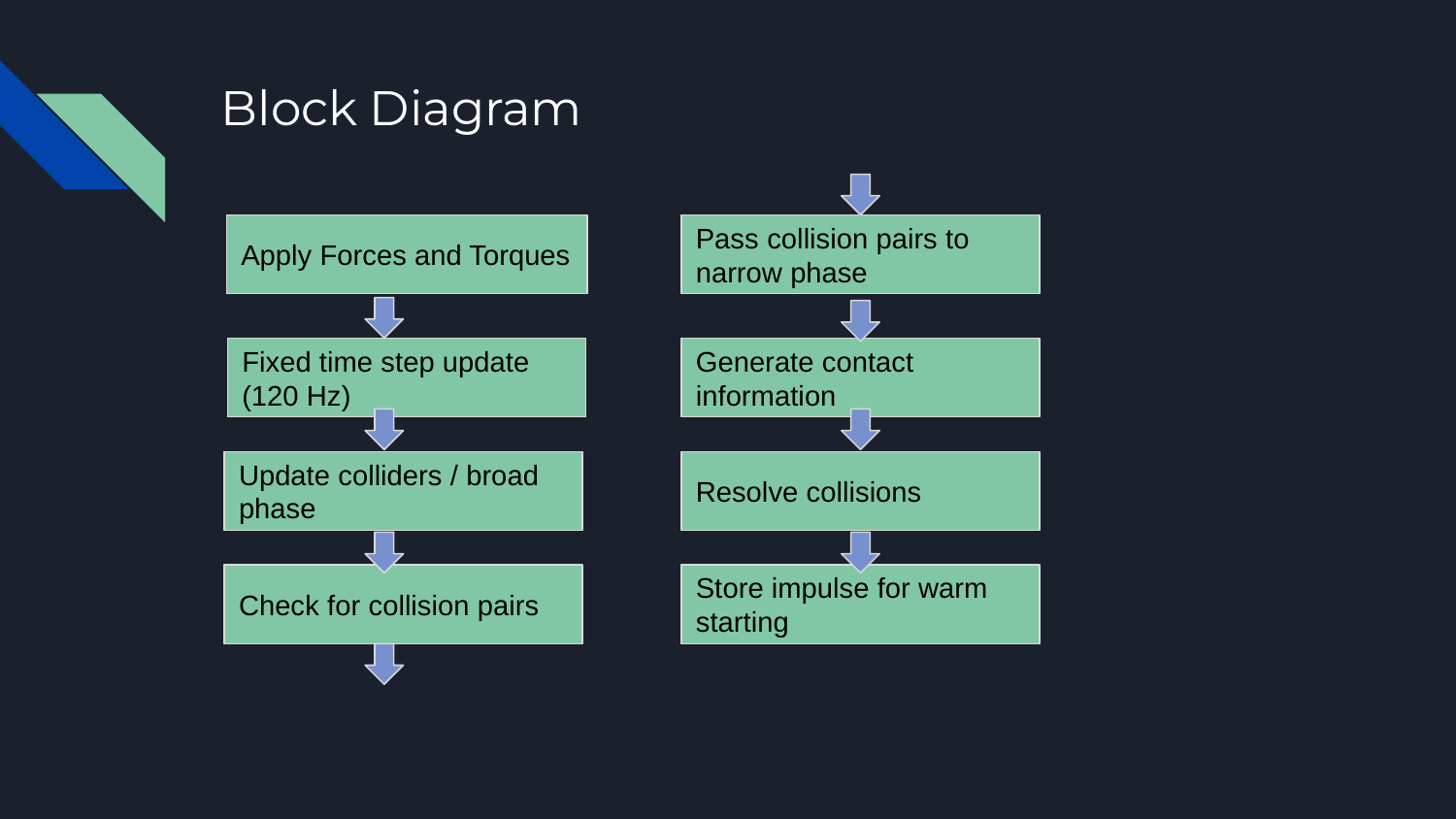

# Block Diagram

Apply Forces and Torques
Pass collision pairs to narrow phase

Fixed time step update (120 Hz)
Generate contact information

Update colliders / broad phase
Resolve collisions

Check for collision pairs
Store impulse for warm starting